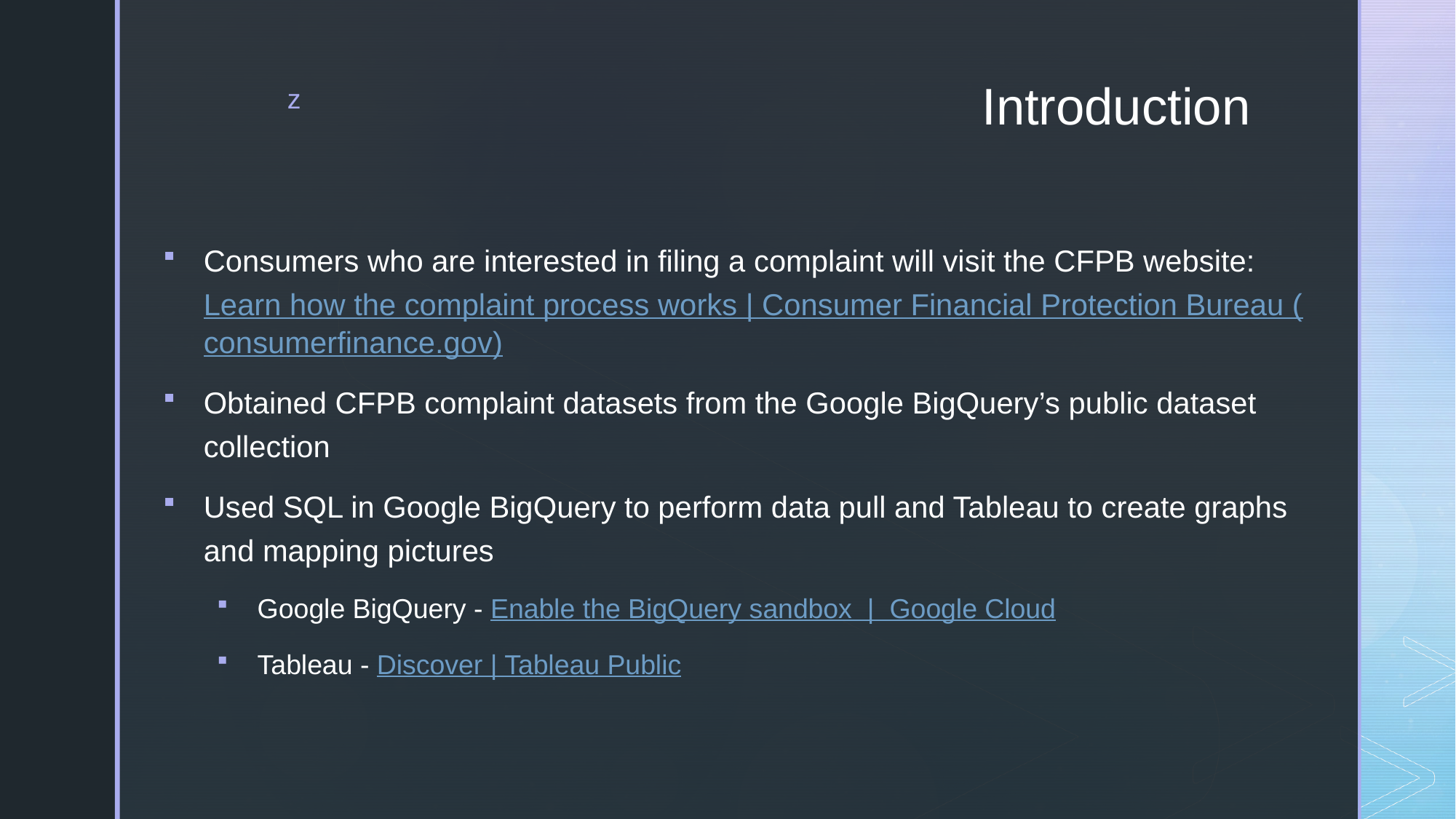

# Introduction
Consumers who are interested in filing a complaint will visit the CFPB website: Learn how the complaint process works | Consumer Financial Protection Bureau (consumerfinance.gov)
Obtained CFPB complaint datasets from the Google BigQuery’s public dataset collection
Used SQL in Google BigQuery to perform data pull and Tableau to create graphs and mapping pictures
Google BigQuery - Enable the BigQuery sandbox  |  Google Cloud
Tableau - Discover | Tableau Public